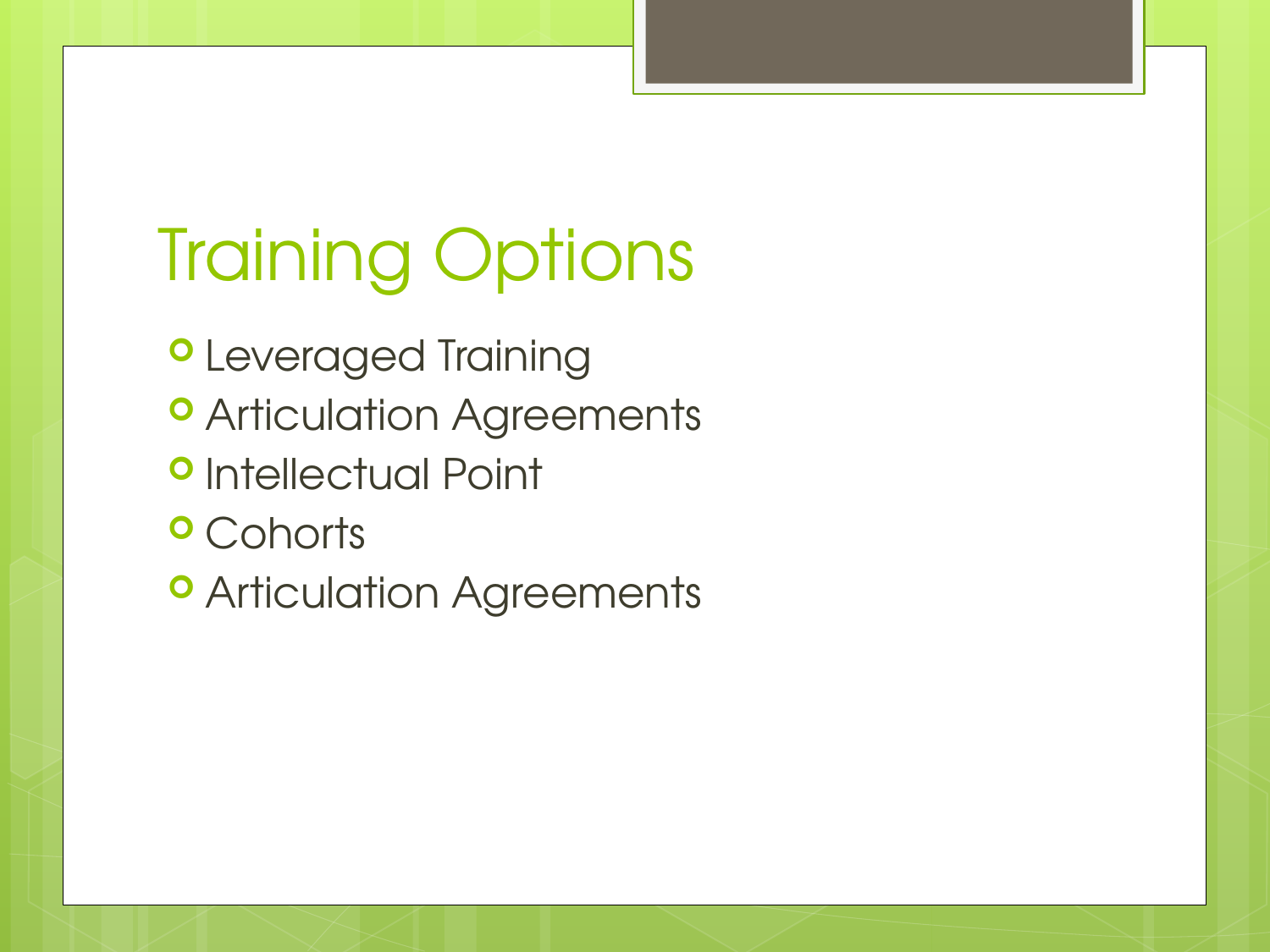

# Training Options
Leveraged Training
Articulation Agreements
Intellectual Point
Cohorts
Articulation Agreements